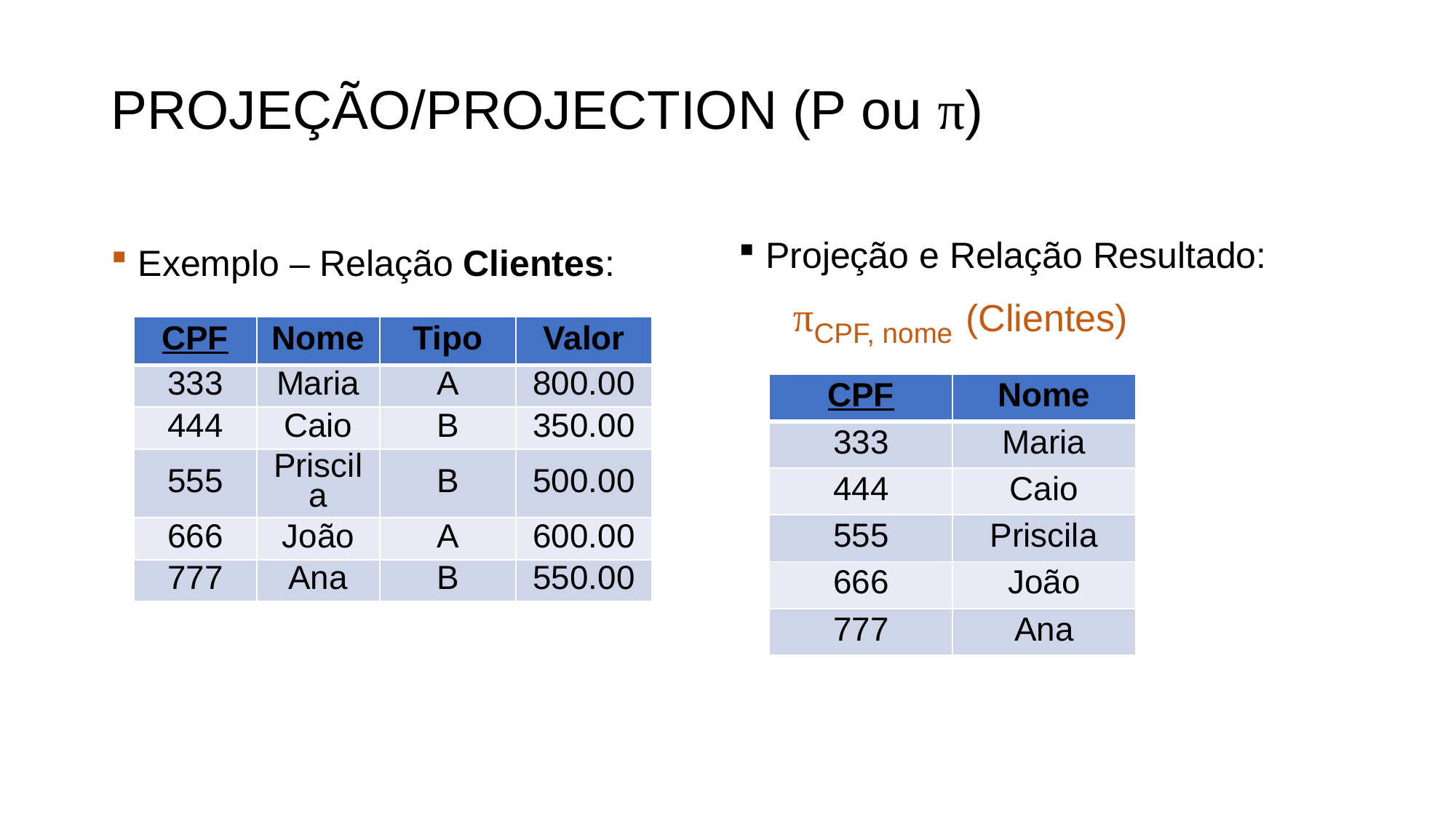

# PROJEÇÃO/PROJECTION (P ou π)

Exemplo – Relação Clientes:

Projeção e Relação Resultado:
πCPF, nome (Clientes)

| CPF | Nome | Tipo | Valor |
| --- | --- | --- | --- |
| 333 | Maria | A | 800.00 |
| 444 | Caio | B | 350.00 |
| 555 | Priscila | B | 500.00 |
| 666 | João | A | 600.00 |
| 777 | Ana | B | 550.00 |
| CPF | Nome |
| --- | --- |
| 333 | Maria |
| 444 | Caio |
| 555 | Priscila |
| 666 | João |
| 777 | Ana |